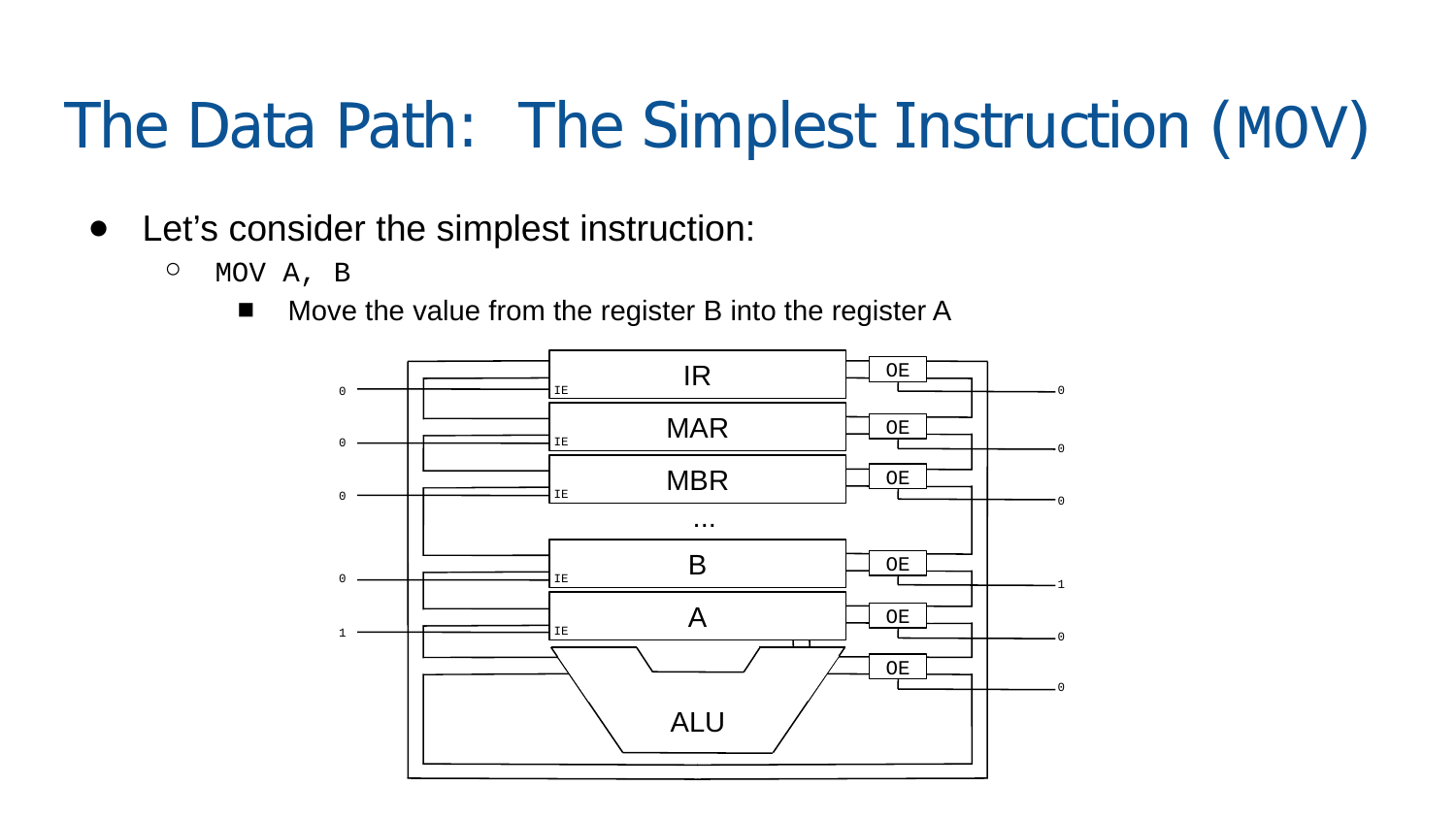

# The Data Path:  The Simplest Instruction (MOV)
Let’s consider the simplest instruction:
MOV A, B
Move the value from the register B into the register A

IR
OE
IE
0
0
MAR
OE

IE
0
0
MBR
OE

IE
0
0
...
B
OE

0
IE
1
A
OE

IE

1
0
OE

0

ALU